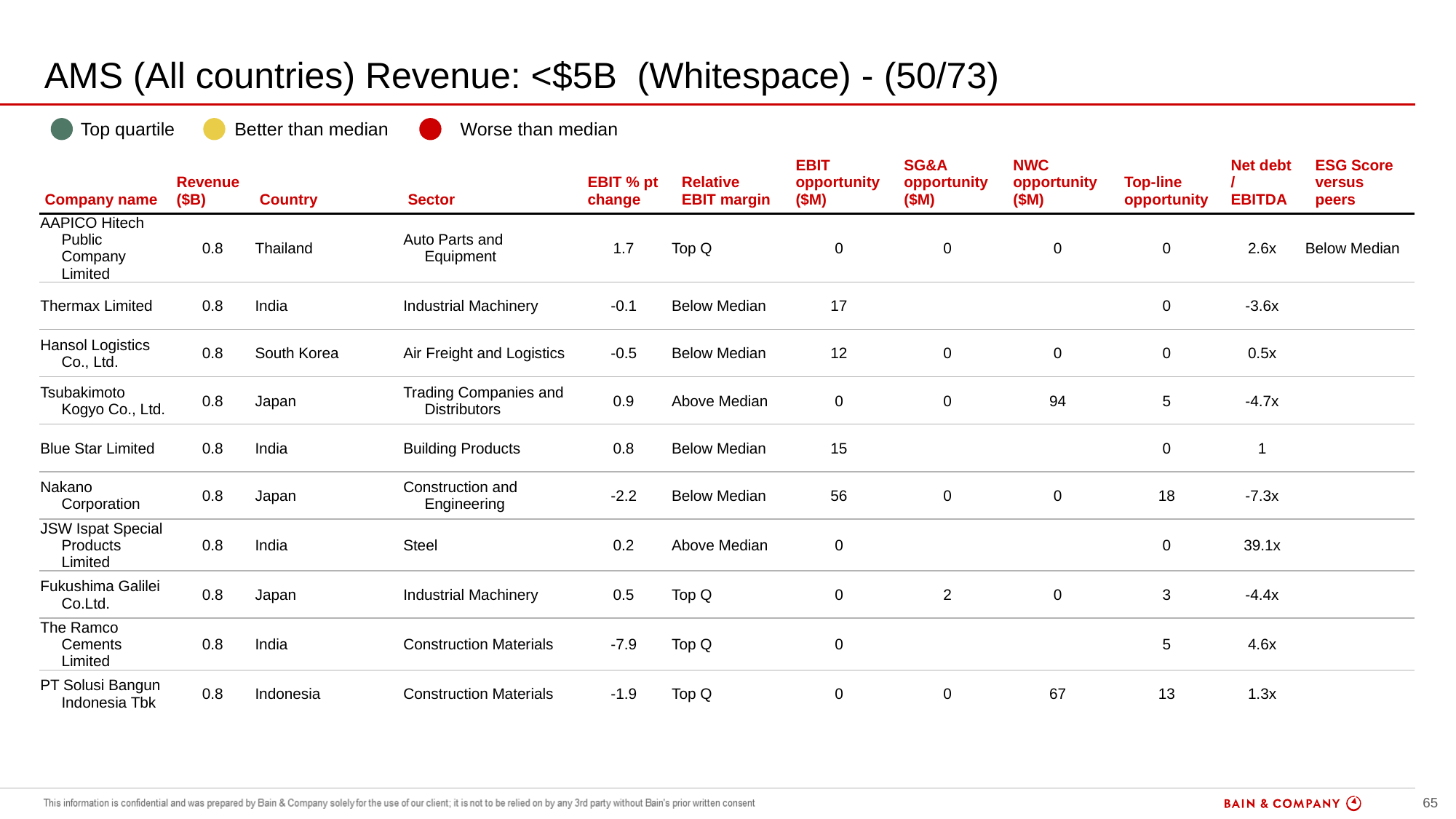

# AMS (All countries) Revenue: <$5B  (Whitespace) - (50/73)
|  | Top quartile |  | Better than median |  | Worse than median |
| --- | --- | --- | --- | --- | --- |
| Company name | Revenue ($B) | Country | Sector | EBIT % pt change | Relative EBIT margin | EBIT opportunity ($M) | SG&A opportunity ($M) | NWC opportunity ($M) | Top-line opportunity | Net debt / EBITDA | ESG Score versus peers |
| --- | --- | --- | --- | --- | --- | --- | --- | --- | --- | --- | --- |
| AAPICO Hitech Public Company Limited | 0.8 | Thailand | Auto Parts and Equipment | 1.7 | Top Q | 0 | 0 | 0 | 0 | 2.6x | Below Median |
| Thermax Limited | 0.8 | India | Industrial Machinery | -0.1 | Below Median | 17 |  |  | 0 | -3.6x |  |
| Hansol Logistics Co., Ltd. | 0.8 | South Korea | Air Freight and Logistics | -0.5 | Below Median | 12 | 0 | 0 | 0 | 0.5x |  |
| Tsubakimoto Kogyo Co., Ltd. | 0.8 | Japan | Trading Companies and Distributors | 0.9 | Above Median | 0 | 0 | 94 | 5 | -4.7x |  |
| Blue Star Limited | 0.8 | India | Building Products | 0.8 | Below Median | 15 |  |  | 0 | 1 |  |
| Nakano Corporation | 0.8 | Japan | Construction and Engineering | -2.2 | Below Median | 56 | 0 | 0 | 18 | -7.3x |  |
| JSW Ispat Special Products Limited | 0.8 | India | Steel | 0.2 | Above Median | 0 |  |  | 0 | 39.1x |  |
| Fukushima Galilei Co.Ltd. | 0.8 | Japan | Industrial Machinery | 0.5 | Top Q | 0 | 2 | 0 | 3 | -4.4x |  |
| The Ramco Cements Limited | 0.8 | India | Construction Materials | -7.9 | Top Q | 0 |  |  | 5 | 4.6x |  |
| PT Solusi Bangun Indonesia Tbk | 0.8 | Indonesia | Construction Materials | -1.9 | Top Q | 0 | 0 | 67 | 13 | 1.3x |  |